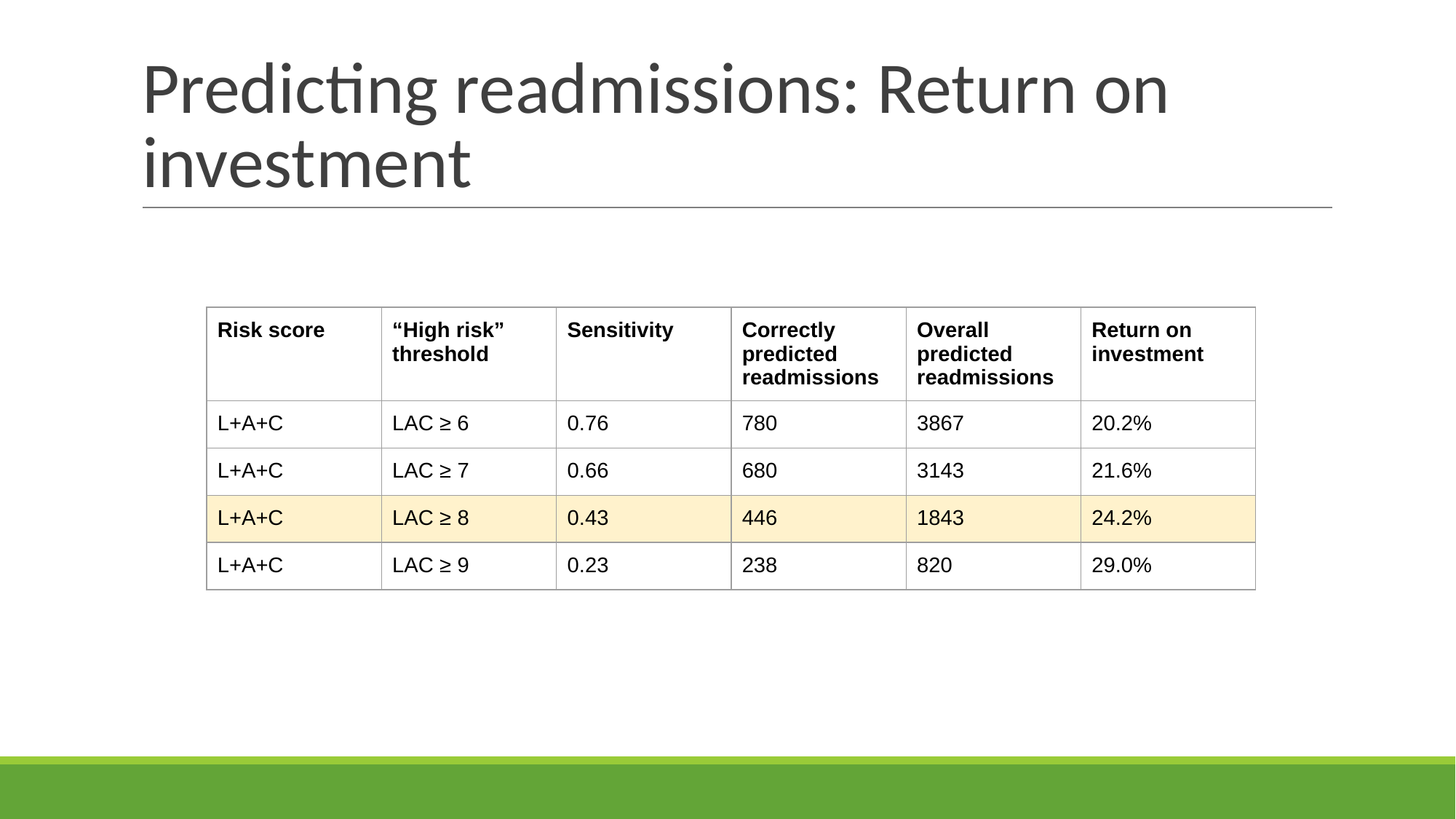

# Predicting readmissions: Return on investment
| Risk score | “High risk” threshold | Sensitivity | Correctly predicted readmissions | Overall predicted readmissions | Return on investment |
| --- | --- | --- | --- | --- | --- |
| L+A+C | LAC ≥ 6 | 0.76 | 780 | 3867 | 20.2% |
| L+A+C | LAC ≥ 7 | 0.66 | 680 | 3143 | 21.6% |
| L+A+C | LAC ≥ 8 | 0.43 | 446 | 1843 | 24.2% |
| L+A+C | LAC ≥ 9 | 0.23 | 238 | 820 | 29.0% |